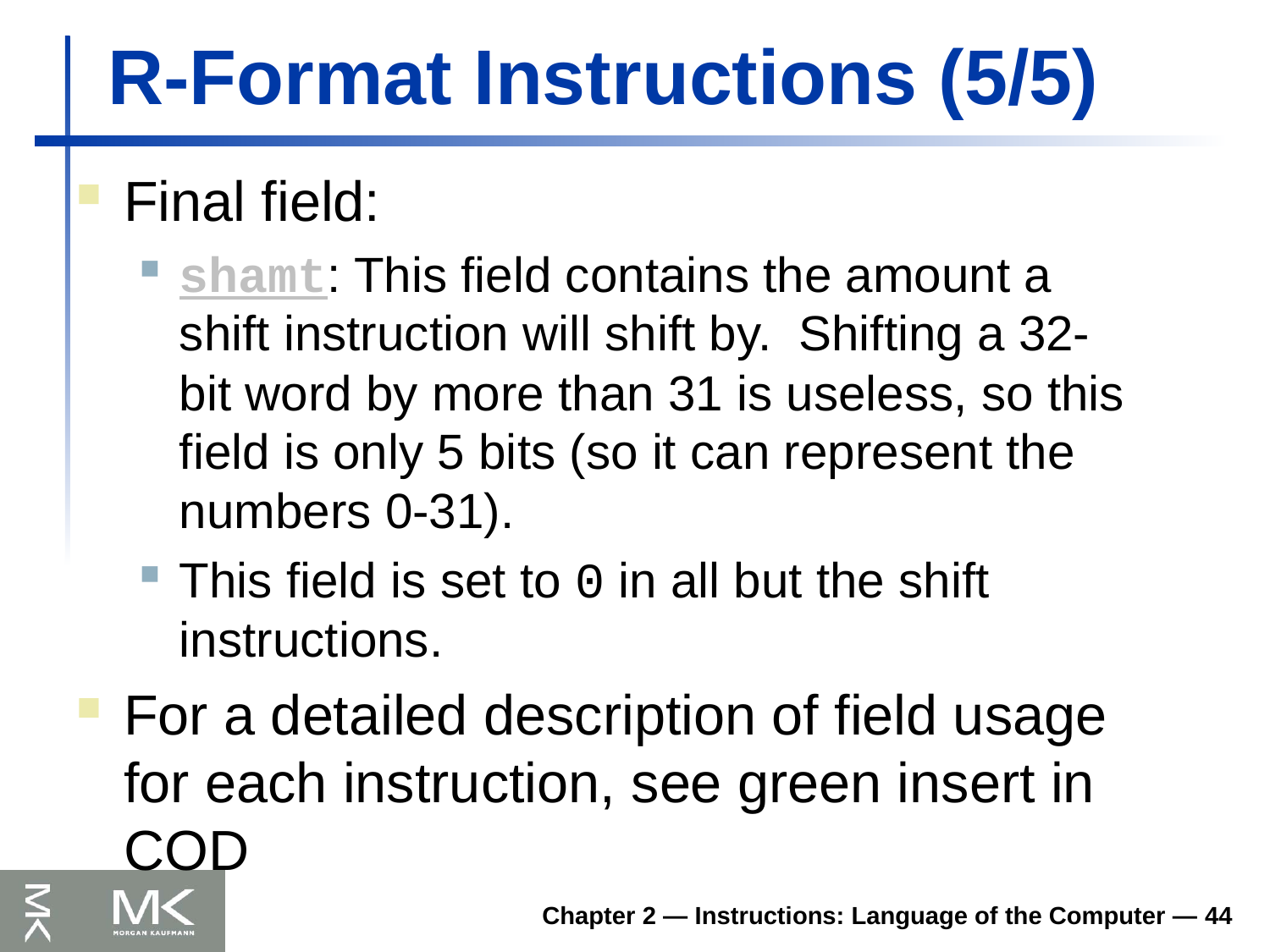

# R-Format Instructions (5/5)
Final field:
shamt: This field contains the amount a shift instruction will shift by.  Shifting a 32-bit word by more than 31 is useless, so this field is only 5 bits (so it can represent the numbers 0-31).
This field is set to 0 in all but the shift instructions.
For a detailed description of field usage for each instruction, see green insert in COD
Chapter 2 — Instructions: Language of the Computer — 44